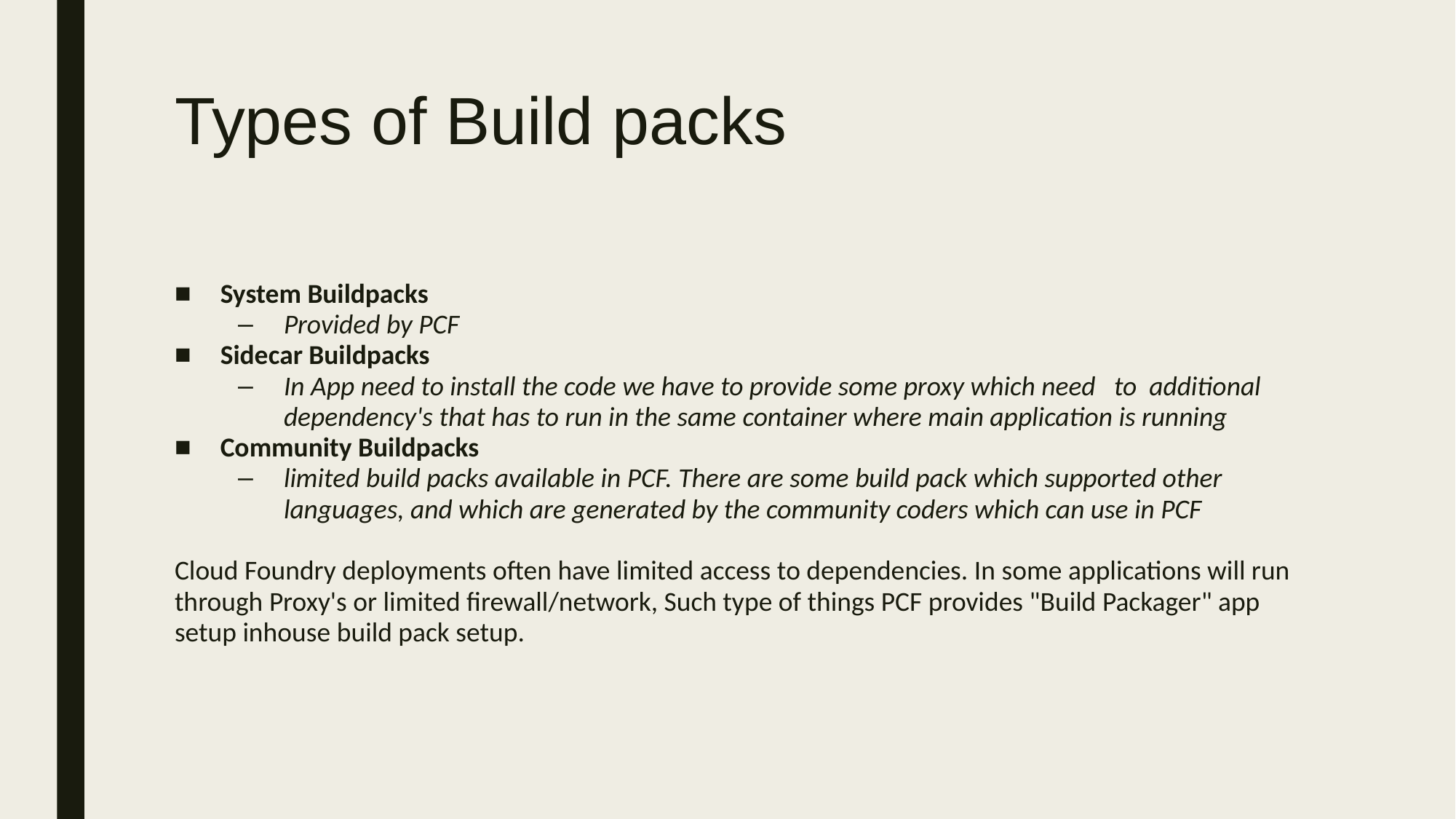

# Types of Build packs
System Buildpacks
Provided by PCF
Sidecar Buildpacks
In App need to install the code we have to provide some proxy which need   to  additional dependency's that has to run in the same container where main application is running
Community Buildpacks
limited build packs available in PCF. There are some build pack which supported other languages, and which are generated by the community coders which can use in PCF

Cloud Foundry deployments often have limited access to dependencies. In some applications will run through Proxy's or limited firewall/network, Such type of things PCF provides "Build Packager" app setup inhouse build pack setup.